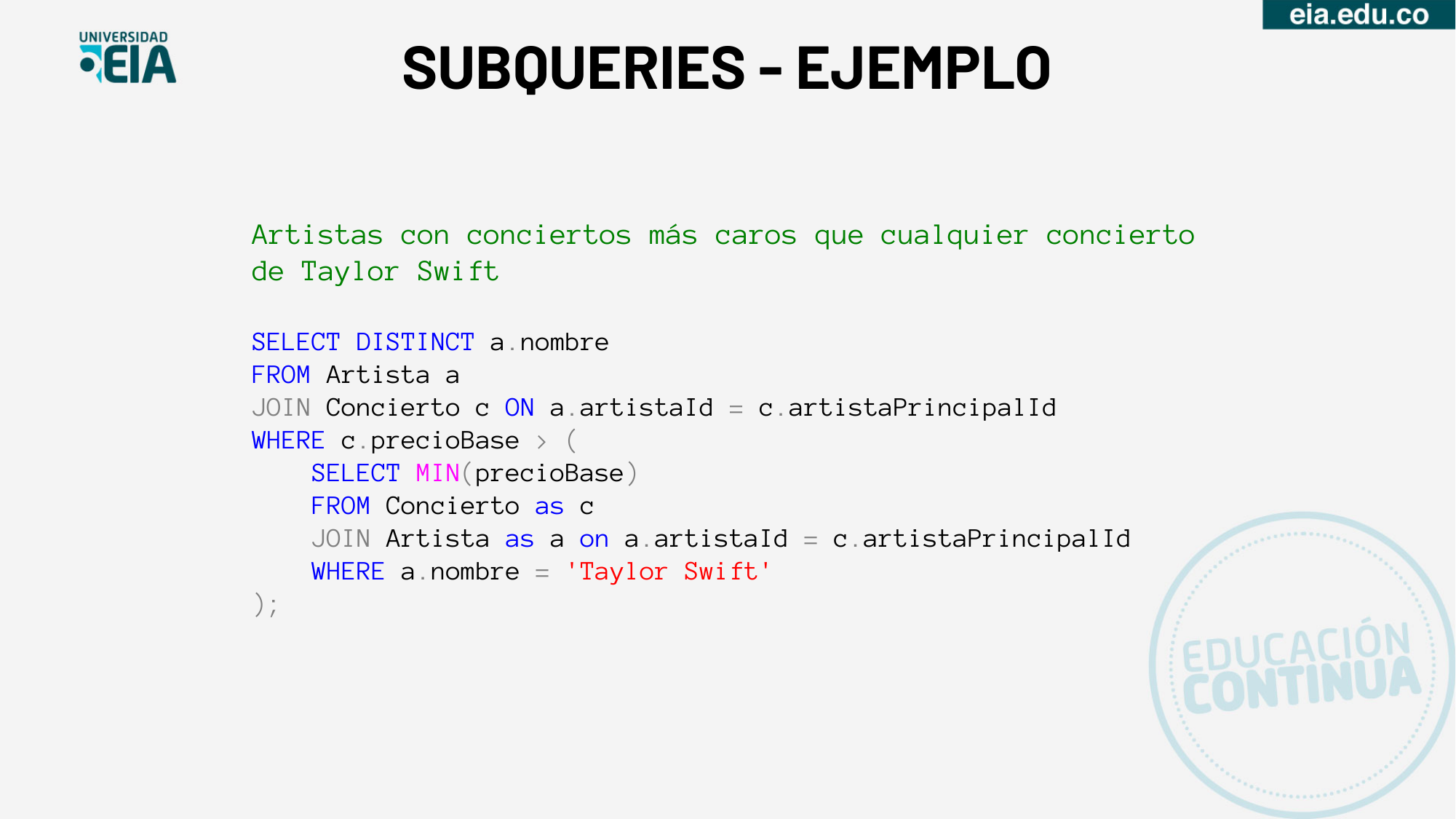

SUBQUERIES - EJEMPLO
Artistas con conciertos más caros que cualquier concierto de Taylor Swift

SELECT DISTINCT a.nombre
FROM Artista a
JOIN Concierto c ON a.artistaId = c.artistaPrincipalId
WHERE c.precioBase > (
    SELECT MIN(precioBase)
    FROM Concierto as c
    JOIN Artista as a on a.artistaId = c.artistaPrincipalId
    WHERE a.nombre = 'Taylor Swift'
);